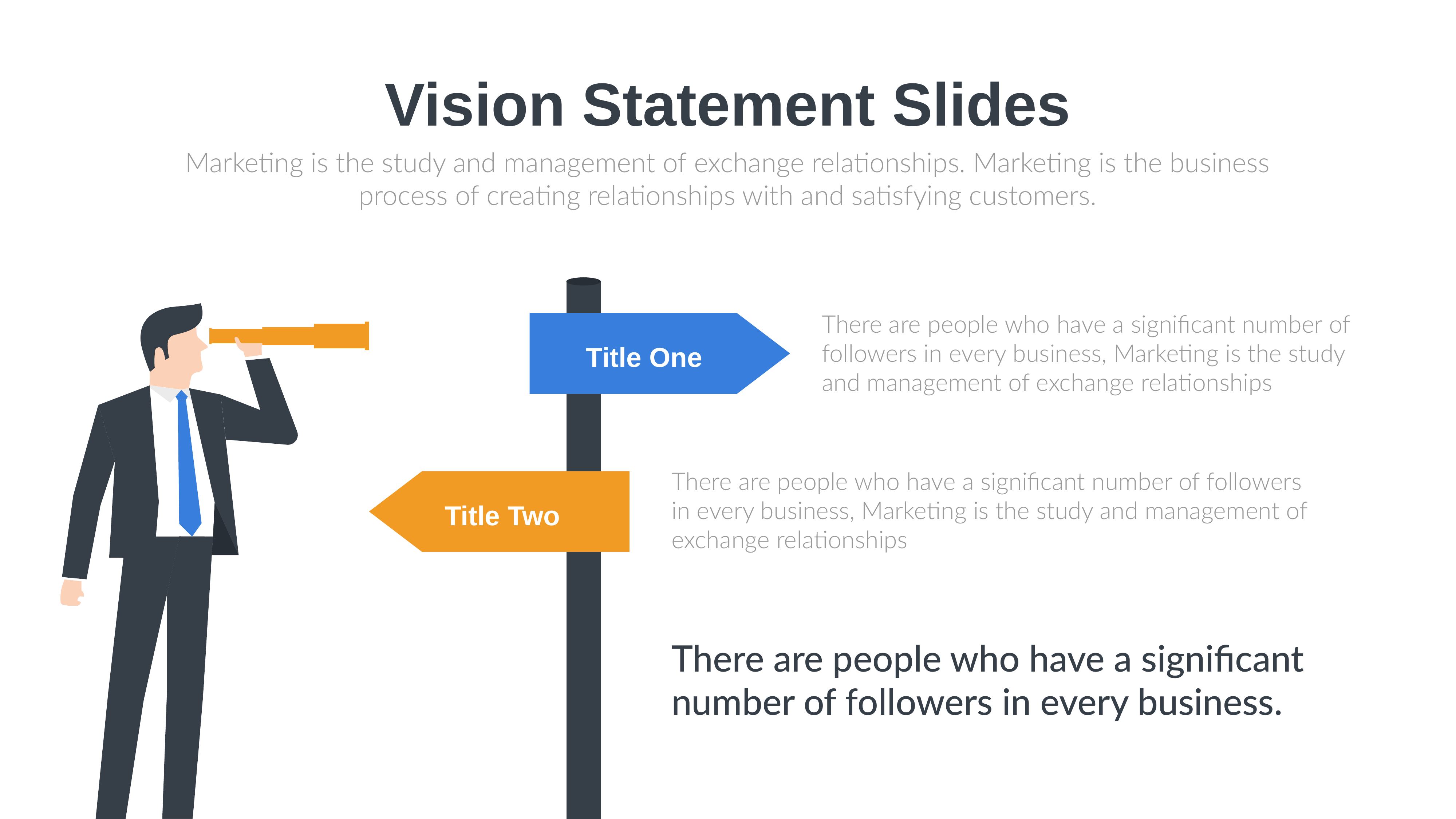

Vision Statement Slides
Marketing is the study and management of exchange relationships. Marketing is the business process of creating relationships with and satisfying customers.

There are people who have a significant number of followers in every business, Marketing is the study and management of exchange relationships

Title One
There are people who have a significant number of followers in every business, Marketing is the study and management of exchange relationships

Title Two
There are people who have a significant number of followers in every business.